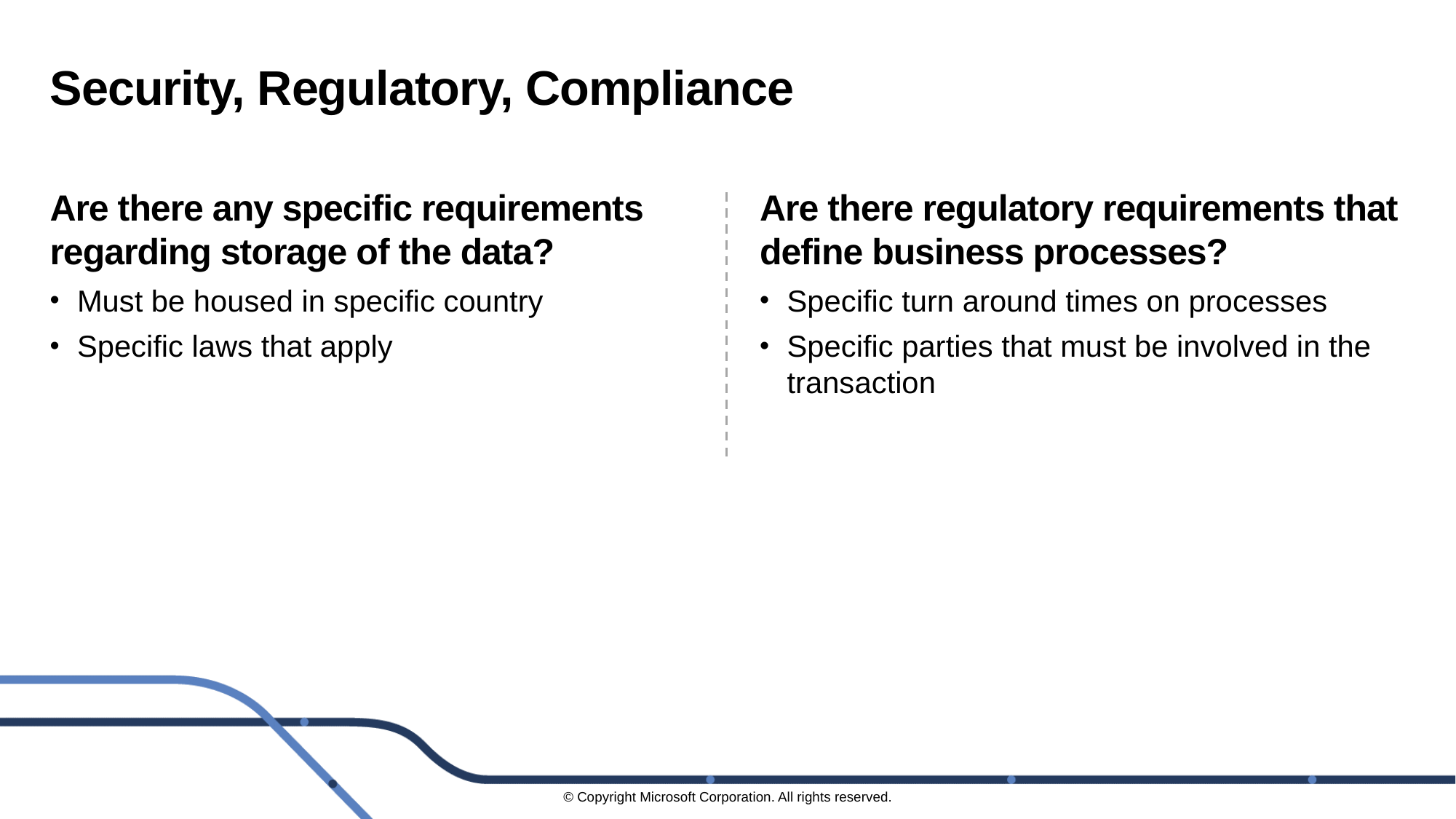

# Security, Regulatory, Compliance
Are there any specific requirements regarding storage of the data?
Must be housed in specific country
Specific laws that apply
Are there regulatory requirements that define business processes?
Specific turn around times on processes
Specific parties that must be involved in the transaction